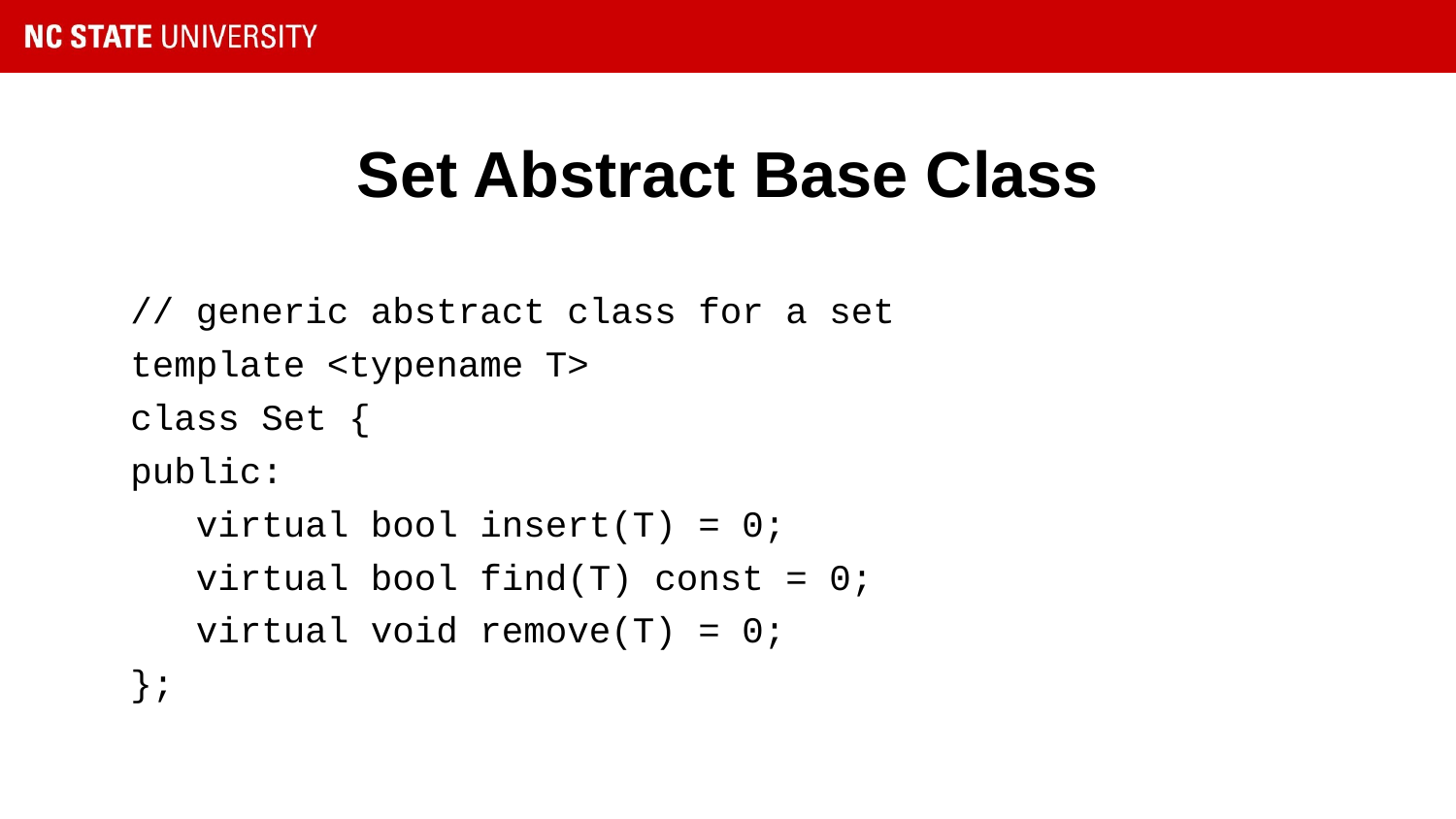

# Set Abstract Base Class

// generic abstract class for a set
template <typename T>
class Set {
public:
   virtual bool insert(T) = 0;
   virtual bool find(T) const = 0;
   virtual void remove(T) = 0;
};